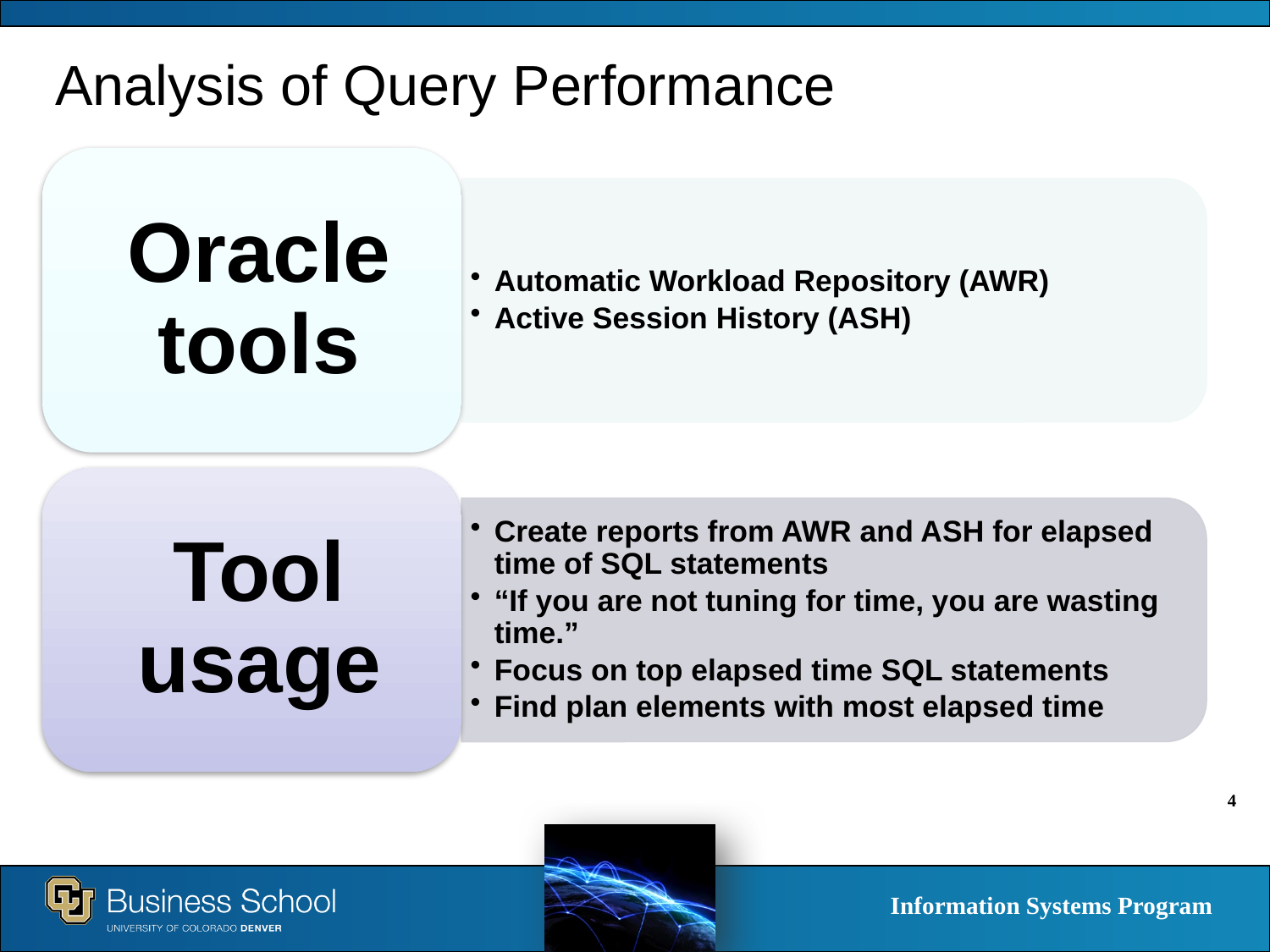

# Analysis of Query Performance
Automatic Workload Repository (AWR)
Active Session History (ASH)
Oracle tools
Create reports from AWR and ASH for elapsed time of SQL statements
“If you are not tuning for time, you are wasting time.”
Focus on top elapsed time SQL statements
Find plan elements with most elapsed time
Tool usage